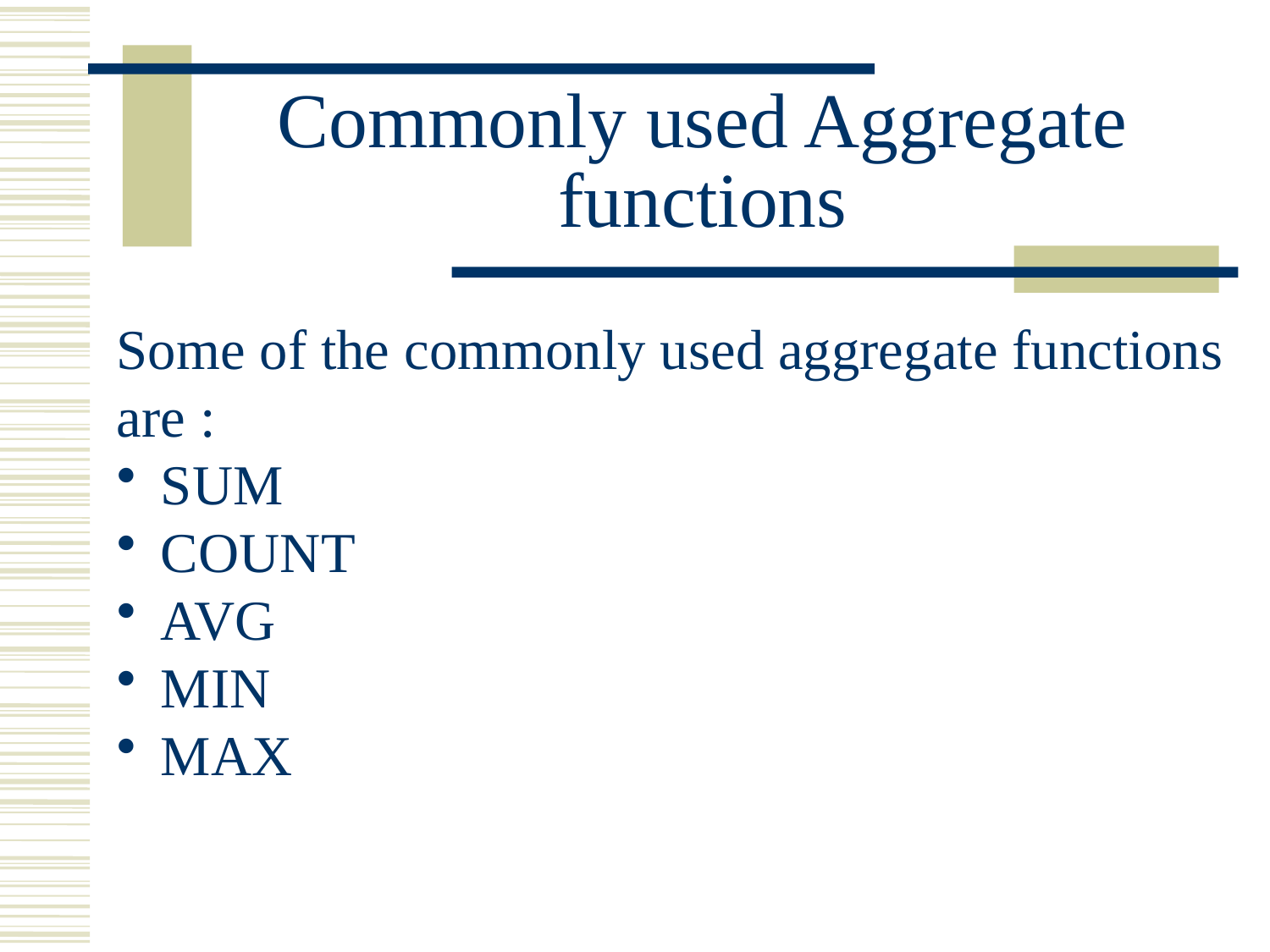

# Commonly used Aggregate functions
Some of the commonly used aggregate functions
are :
 SUM
 COUNT
 AVG
 MIN
 MAX